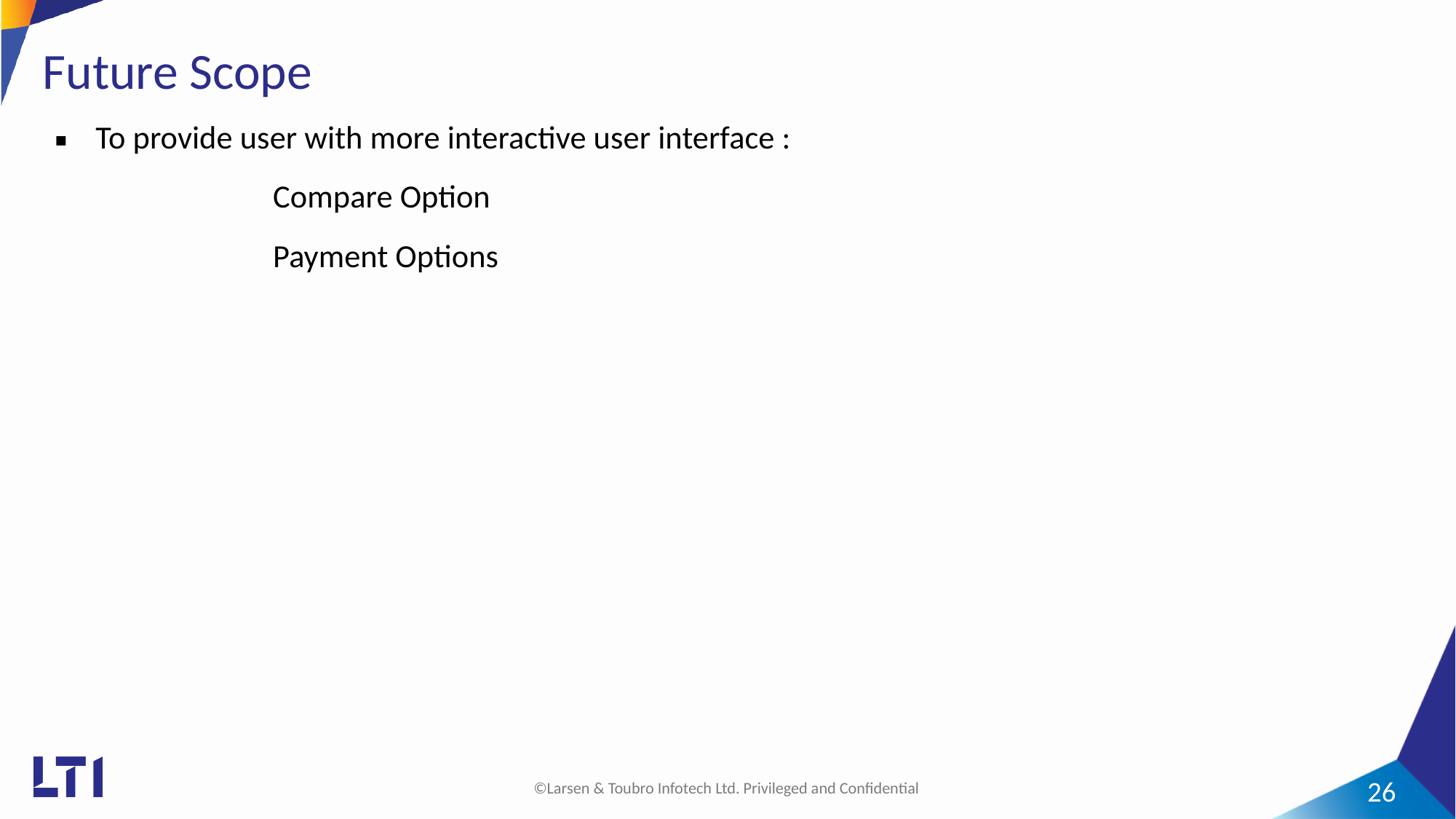

# Future Scope
To provide user with more interactive user interface :
		Compare Option
		Payment Options